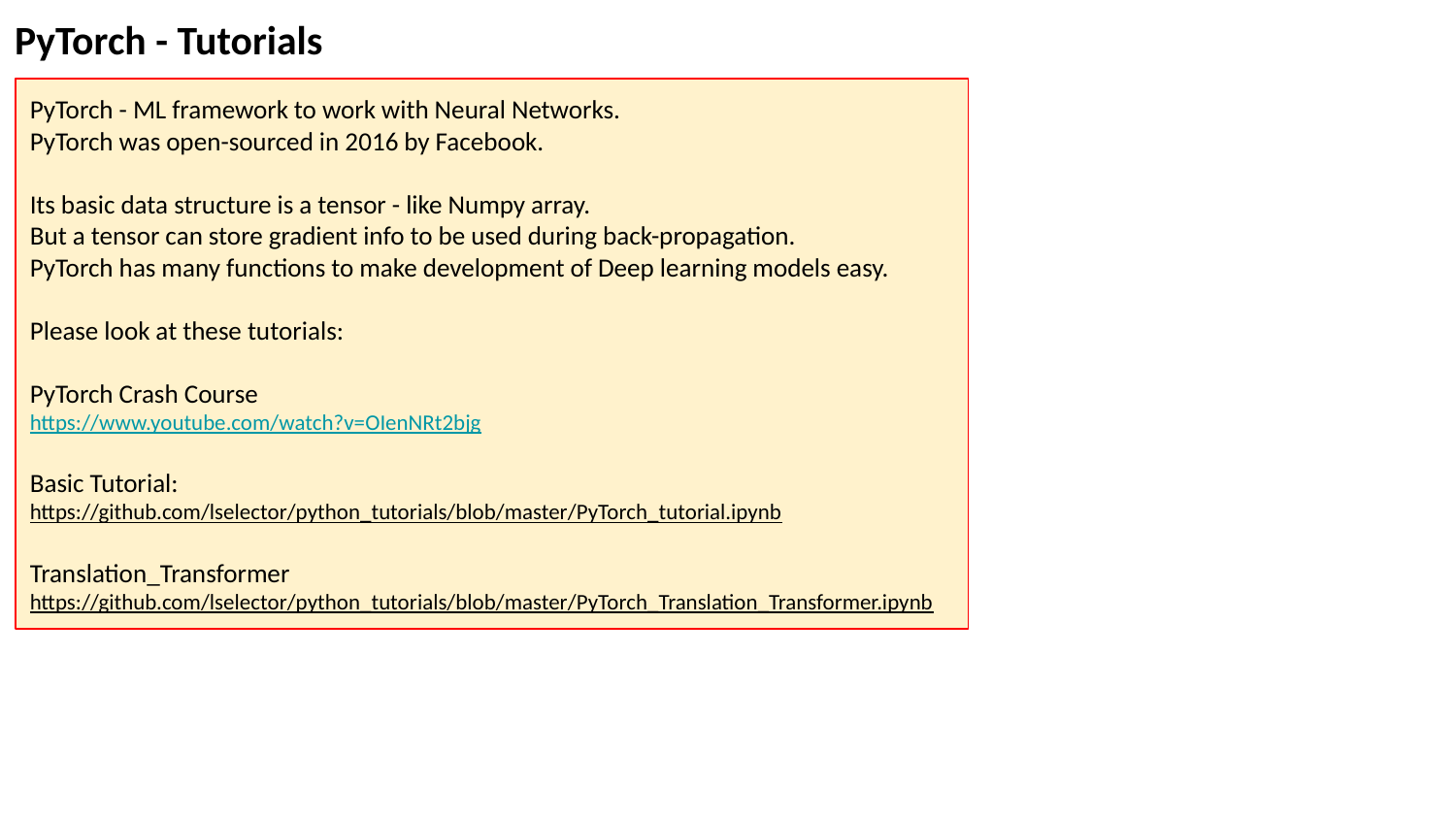

PyTorch - Tutorials
PyTorch - ML framework to work with Neural Networks.
PyTorch was open-sourced in 2016 by Facebook.

Its basic data structure is a tensor - like Numpy array.
But a tensor can store gradient info to be used during back-propagation.
PyTorch has many functions to make development of Deep learning models easy.

Please look at these tutorials:

PyTorch Crash Course
https://www.youtube.com/watch?v=OIenNRt2bjg

Basic Tutorial:
https://github.com/lselector/python_tutorials/blob/master/PyTorch_tutorial.ipynb

Translation_Transformer
https://github.com/lselector/python_tutorials/blob/master/PyTorch_Translation_Transformer.ipynb